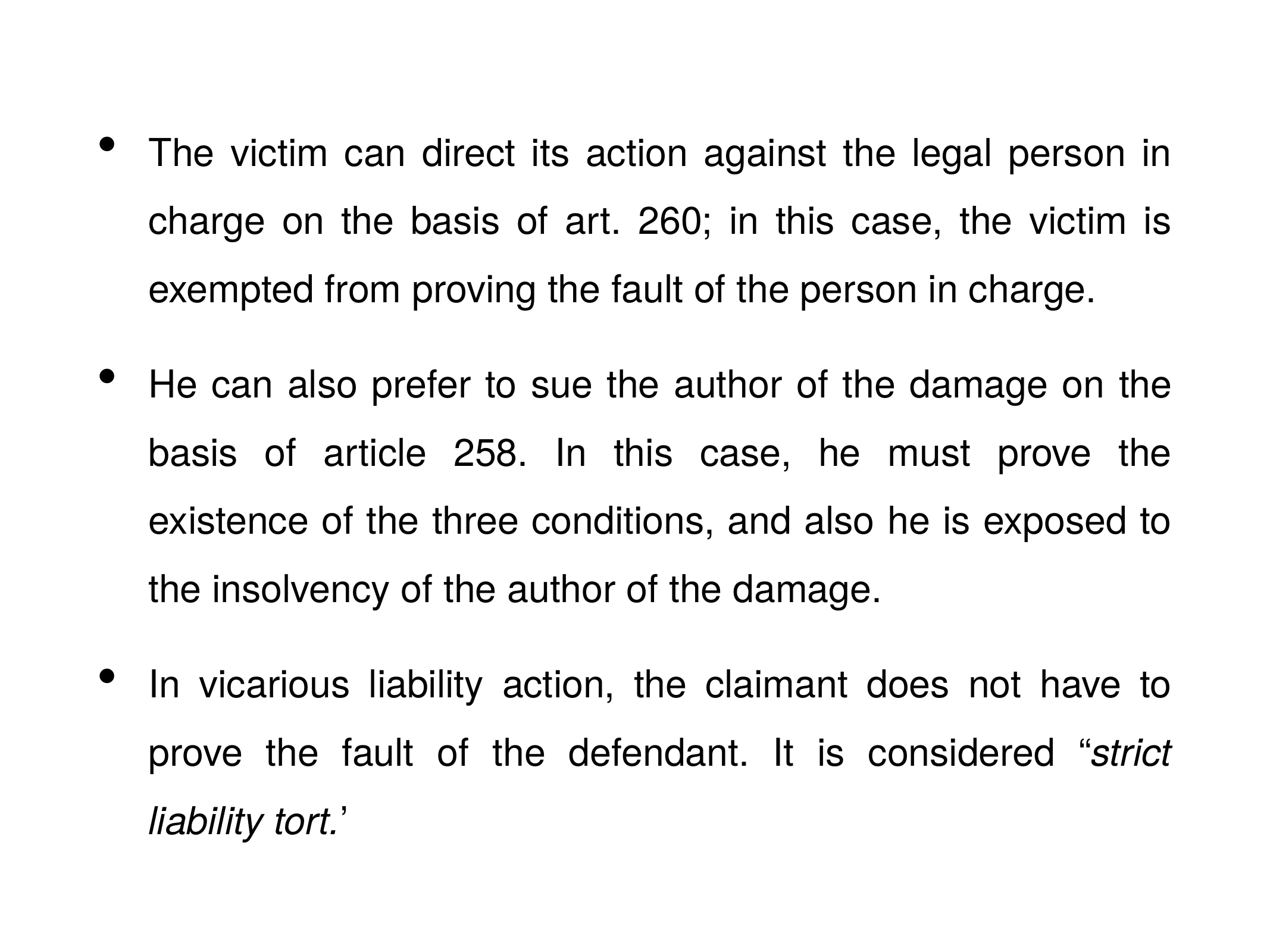

The victim can direct its action against the legal person in charge on the basis of art. 260; in this case, the victim is exempted from proving the fault of the person in charge.
He can also prefer to sue the author of the damage on the basis of article 258. In this case, he must prove the existence of the three conditions, and also he is exposed to the insolvency of the author of the damage.
In vicarious liability action, the claimant does not have to prove the fault of the defendant. It is considered “strict liability tort.’